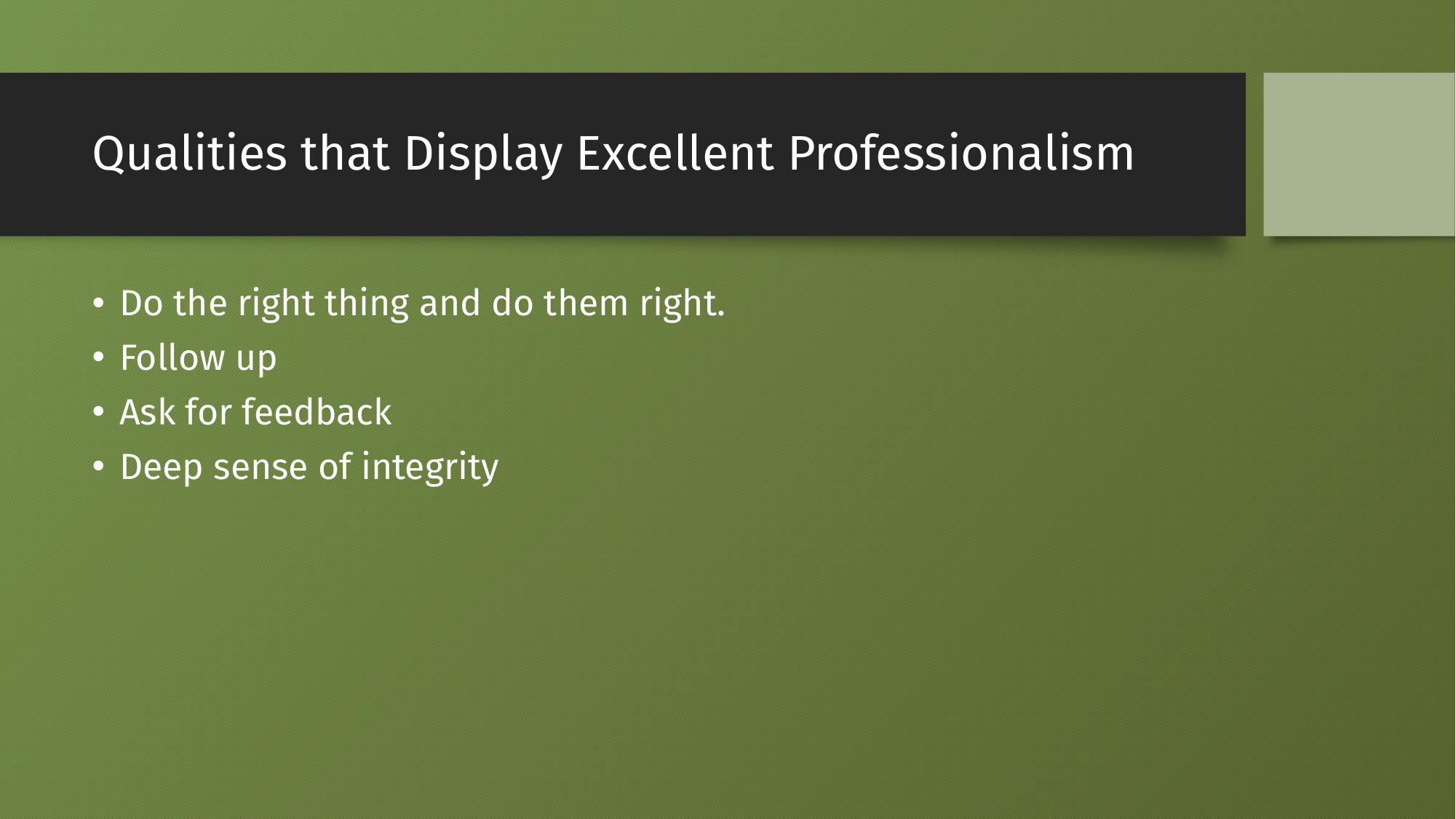

# Qualities that Display Excellent Professionalism
Do the right thing and do them right.
Follow up
Ask for feedback
Deep sense of integrity